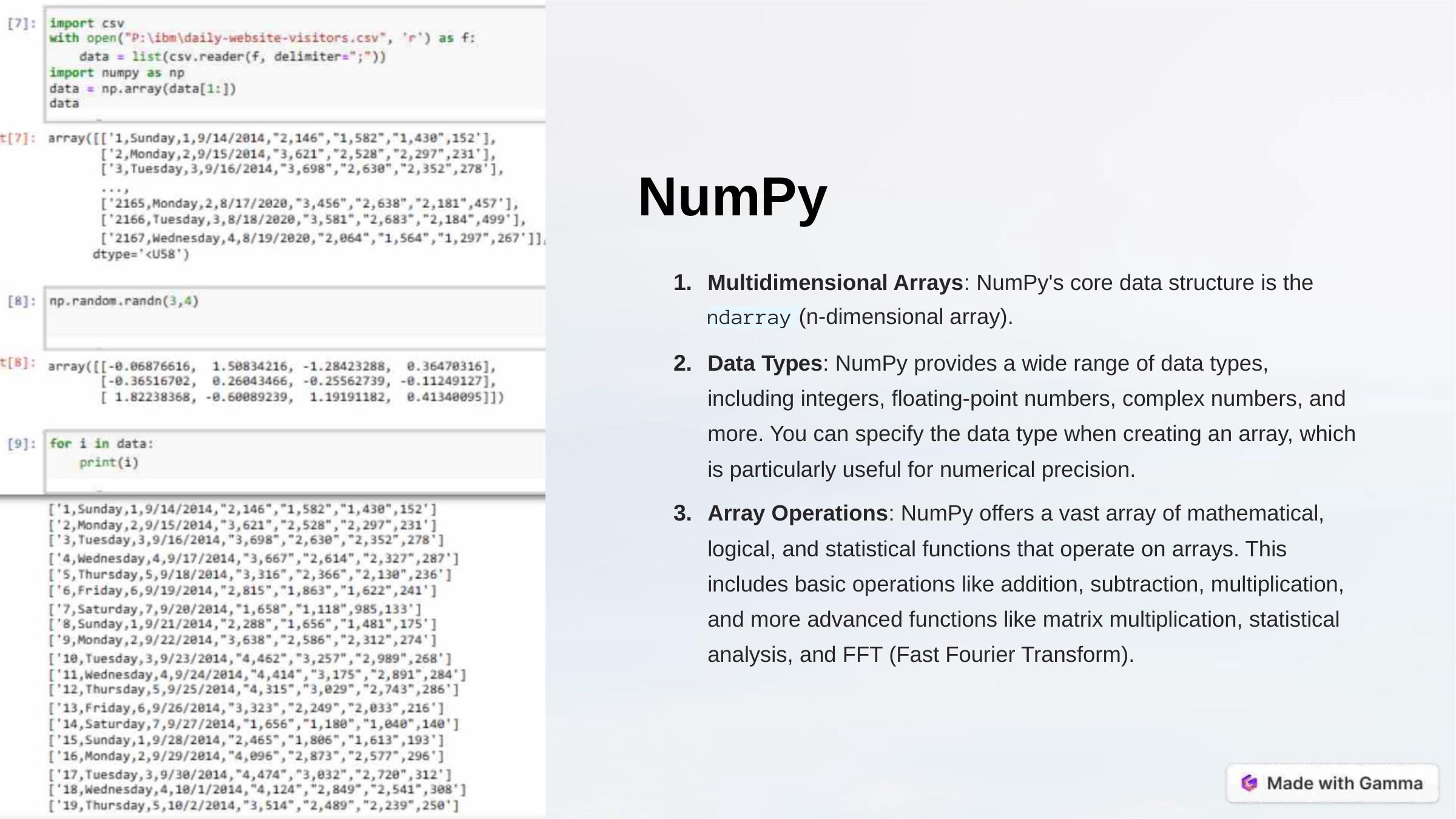

NumPy
1. Multidimensional Arrays: NumPy's core data structure is the
ndarray (n-dimensional array).
2. Data Types: NumPy provides a wide range of data types,
including integers, floating-point numbers, complex numbers, and
more. You can specify the data type when creating an array, which
is particularly useful for numerical precision.
3. Array Operations: NumPy offers a vast array of mathematical,
logical, and statistical functions that operate on arrays. This
includes basic operations like addition, subtraction, multiplication,
and more advanced functions like matrix multiplication, statistical
analysis, and FFT (Fast Fourier Transform).